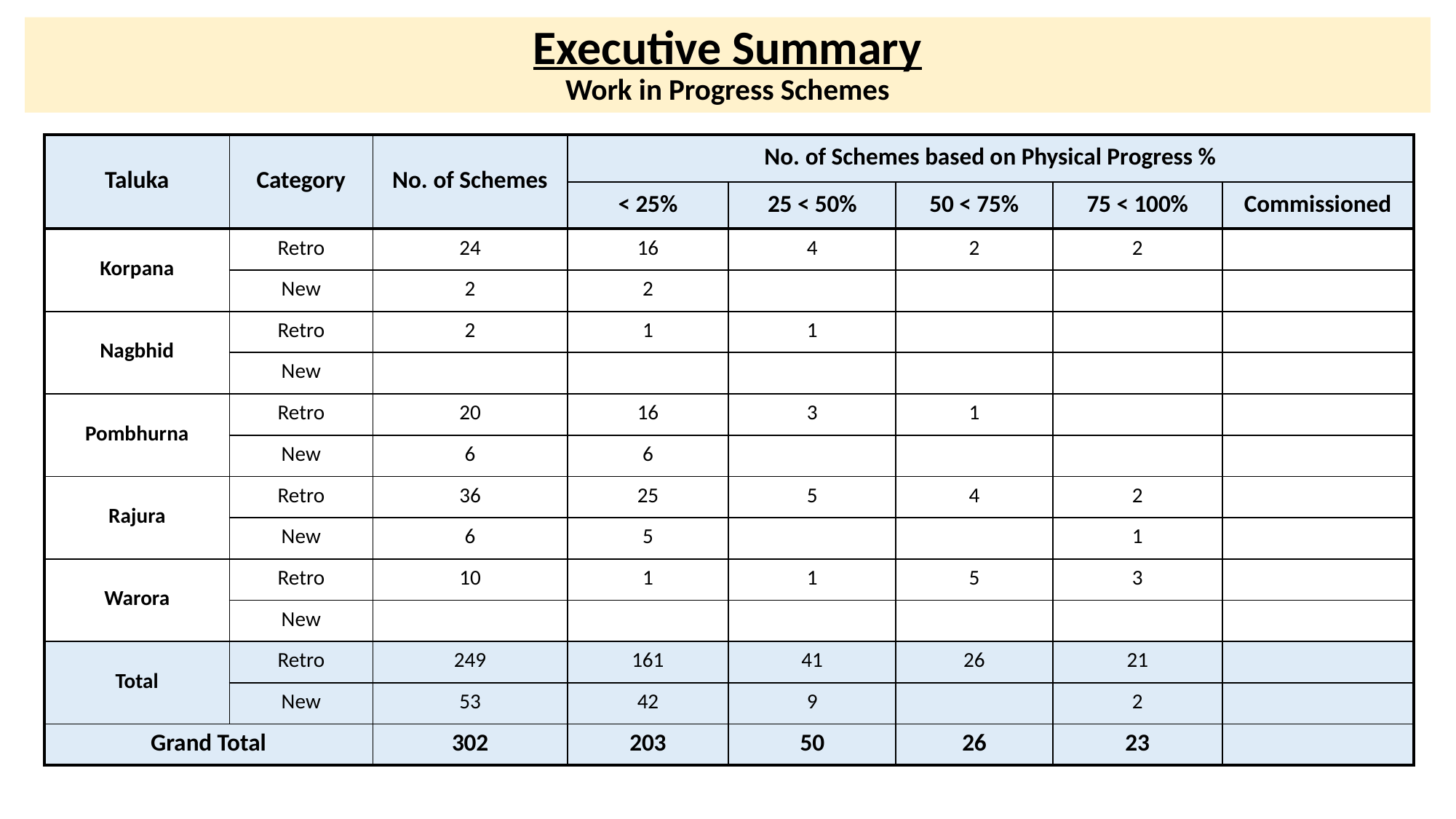

# Executive Summary Work in Progress Schemes
| Taluka | Category | No. of Schemes | No. of Schemes based on Physical Progress % |  |  |  |  |
| --- | --- | --- | --- | --- | --- | --- | --- |
|  |  |  | < 25% | 25 < 50% | 50 < 75% | 75 < 100% | Commissioned |
| Korpana | Retro | 24 | 16 | 4 | 2 | 2 | 0 |
|  | New | 2 | 2 | 0 | 0 | 0 | 0 |
| Nagbhid | Retro | 2 | 1 | 1 | 0 | 0 | 0 |
|  | New | 0 | 0 | 0 | 0 | 0 | 0 |
| Pombhurna | Retro | 20 | 16 | 3 | 1 | 0 | 0 |
|  | New | 6 | 6 | 0 | 0 | 0 | 0 |
| Rajura | Retro | 36 | 25 | 5 | 4 | 2 | 0 |
|  | New | 6 | 5 | 0 | 0 | 1 | 0 |
| Warora | Retro | 10 | 1 | 1 | 5 | 3 | 0 |
|  | New | 0 | 0 | 0 | 0 | 0 | 0 |
| Total | Retro | 249 | 161 | 41 | 26 | 21 | 0 |
|  | New | 53 | 42 | 9 | 0 | 2 | 0 |
| Grand Total |  | 302 | 203 | 50 | 26 | 23 | 0 |